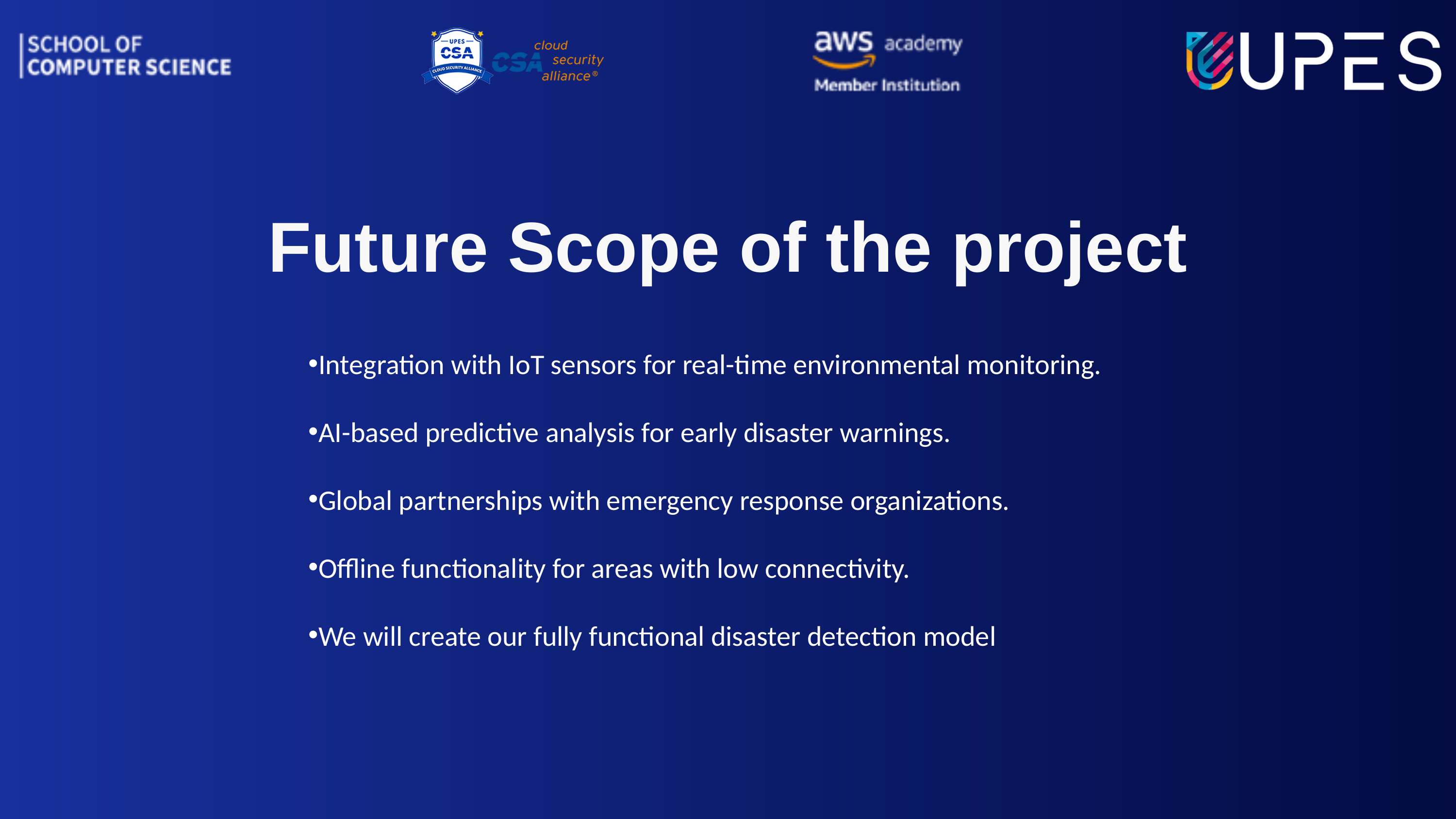

Future Scope of the project
Integration with IoT sensors for real-time environmental monitoring.

AI-based predictive analysis for early disaster warnings.

Global partnerships with emergency response organizations.

Offline functionality for areas with low connectivity.

We will create our fully functional disaster detection model